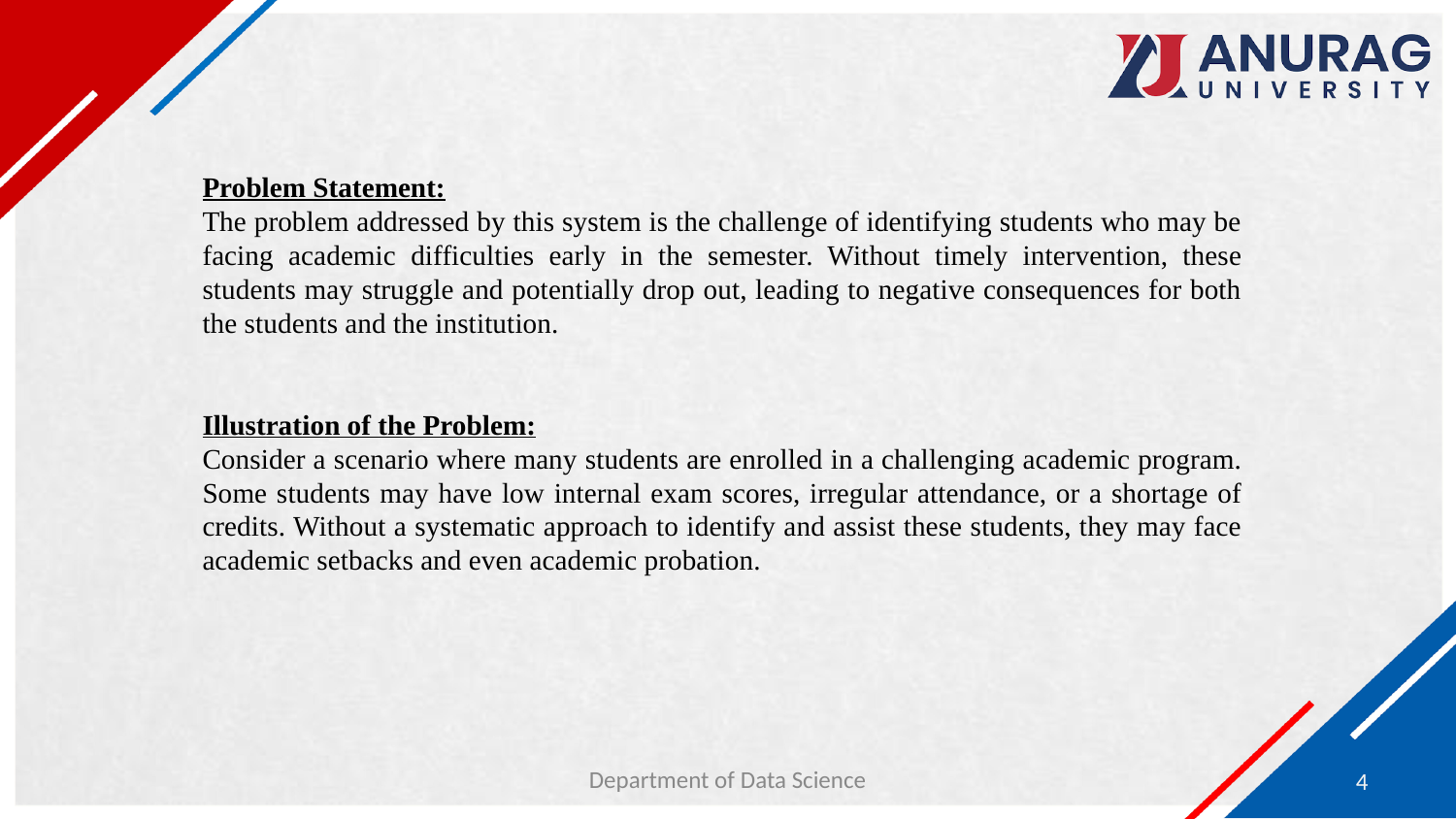

Problem Statement:
The problem addressed by this system is the challenge of identifying students who may be facing academic difficulties early in the semester. Without timely intervention, these students may struggle and potentially drop out, leading to negative consequences for both the students and the institution.

Illustration of the Problem:
Consider a scenario where many students are enrolled in a challenging academic program. Some students may have low internal exam scores, irregular attendance, or a shortage of credits. Without a systematic approach to identify and assist these students, they may face academic setbacks and even academic probation.
Department of Data Science
4